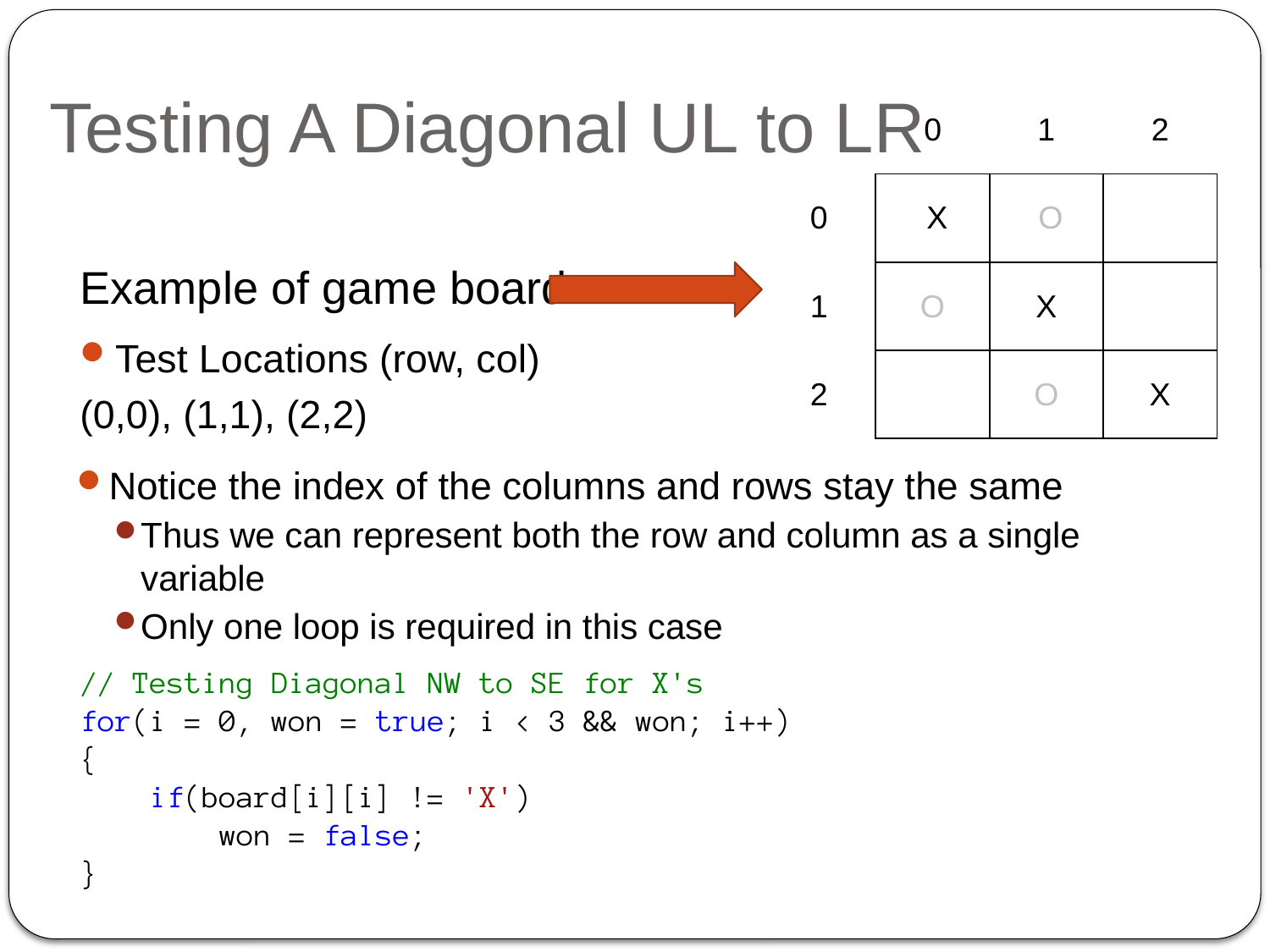

# Testing A Diagonal UL to LR
|  | 0 | 1 | 2 |
| --- | --- | --- | --- |
| 0 | X | O |  |
| 1 | O | X |  |
| 2 |  | O | X |
Example of game board

Test Locations (row, col)
(0,0), (1,1), (2,2)
Notice the index of the columns and rows stay the same
Thus we can represent both the row and column as a single variable
Only one loop is required in this case
// Testing Diagonal NW to SE for X's
for(i = 0, won = true; i < 3 && won; i++)
{
    if(board[i][i] != 'X')
        won = false;
}